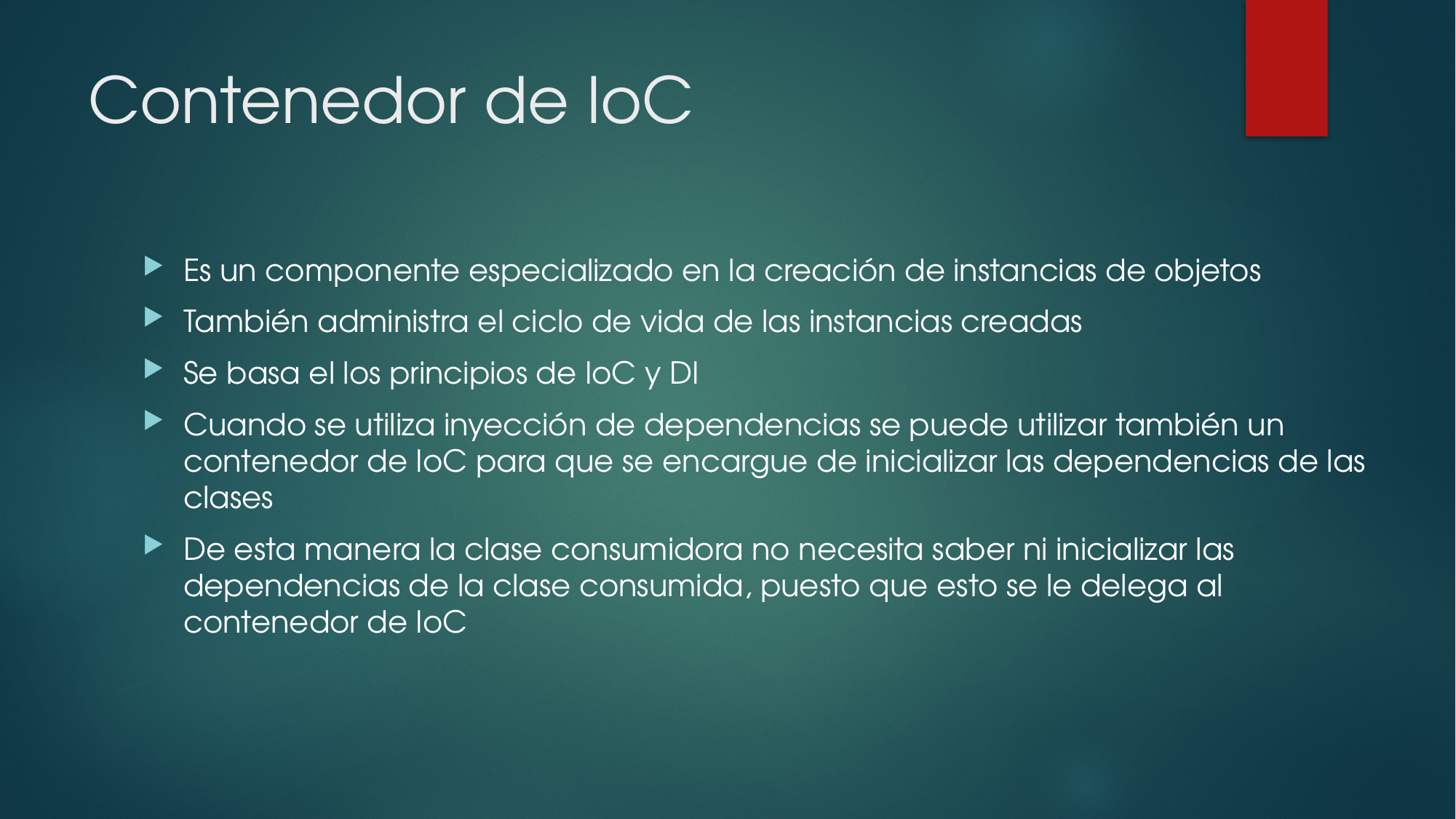

# Contenedor de IoC
Es un componente especializado en la creación de instancias de objetos
También administra el ciclo de vida de las instancias creadas
Se basa el los principios de IoC y DI
Cuando se utiliza inyección de dependencias se puede utilizar también un contenedor de IoC para que se encargue de inicializar las dependencias de las clases
De esta manera la clase consumidora no necesita saber ni inicializar las dependencias de la clase consumida, puesto que esto se le delega al contenedor de IoC